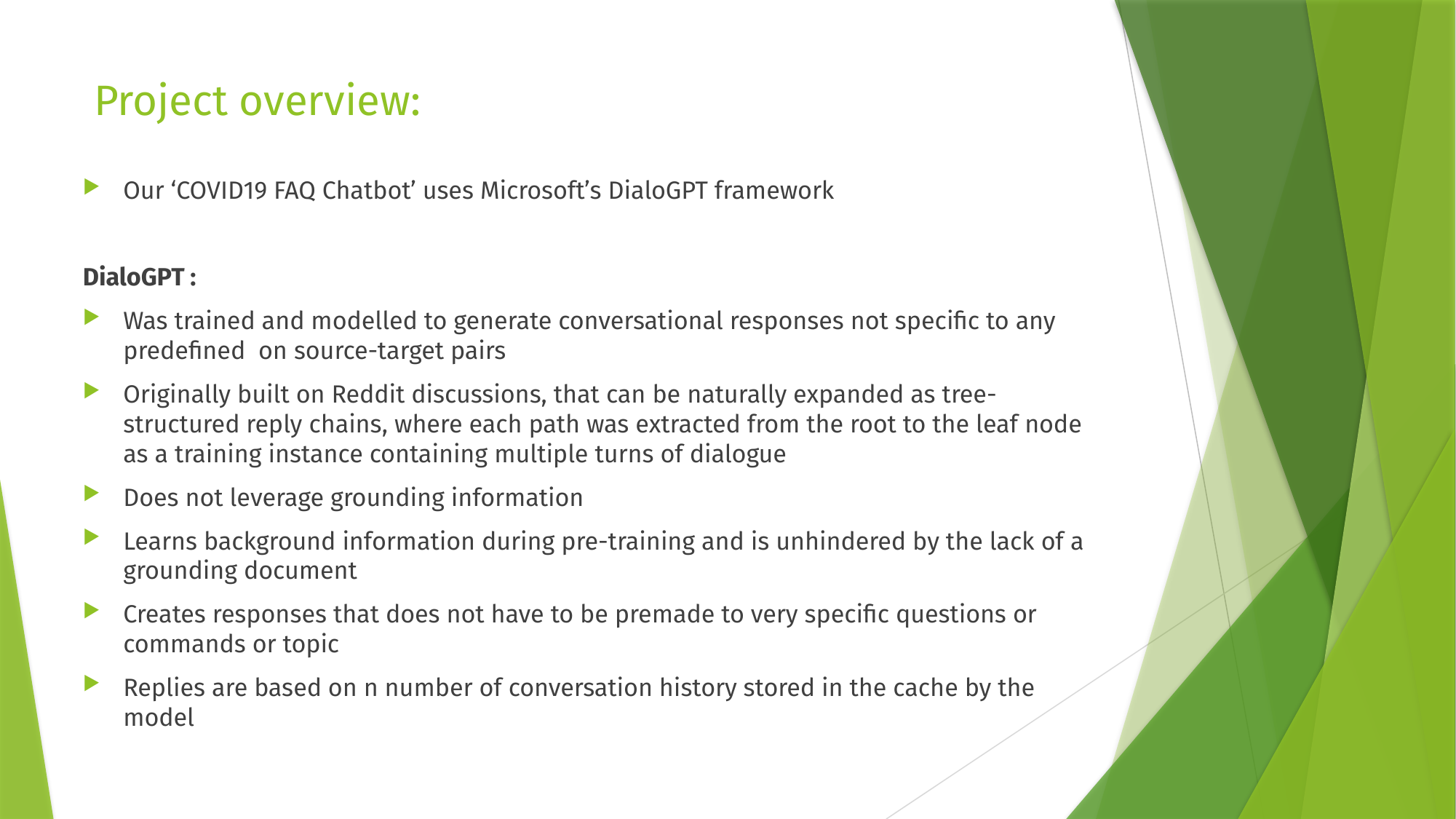

# Project overview:
Our ‘COVID19 FAQ Chatbot’ uses Microsoft’s DialoGPT framework

DialoGPT :
Was trained and modelled to generate conversational responses not specific to any predefined  on source-target pairs
Originally built on Reddit discussions, that can be naturally expanded as tree-structured reply chains, where each path was extracted from the root to the leaf node as a training instance containing multiple turns of dialogue
Does not leverage grounding information
Learns background information during pre-training and is unhindered by the lack of a grounding document
Creates responses that does not have to be premade to very specific questions or commands or topic
Replies are based on n number of conversation history stored in the cache by the model